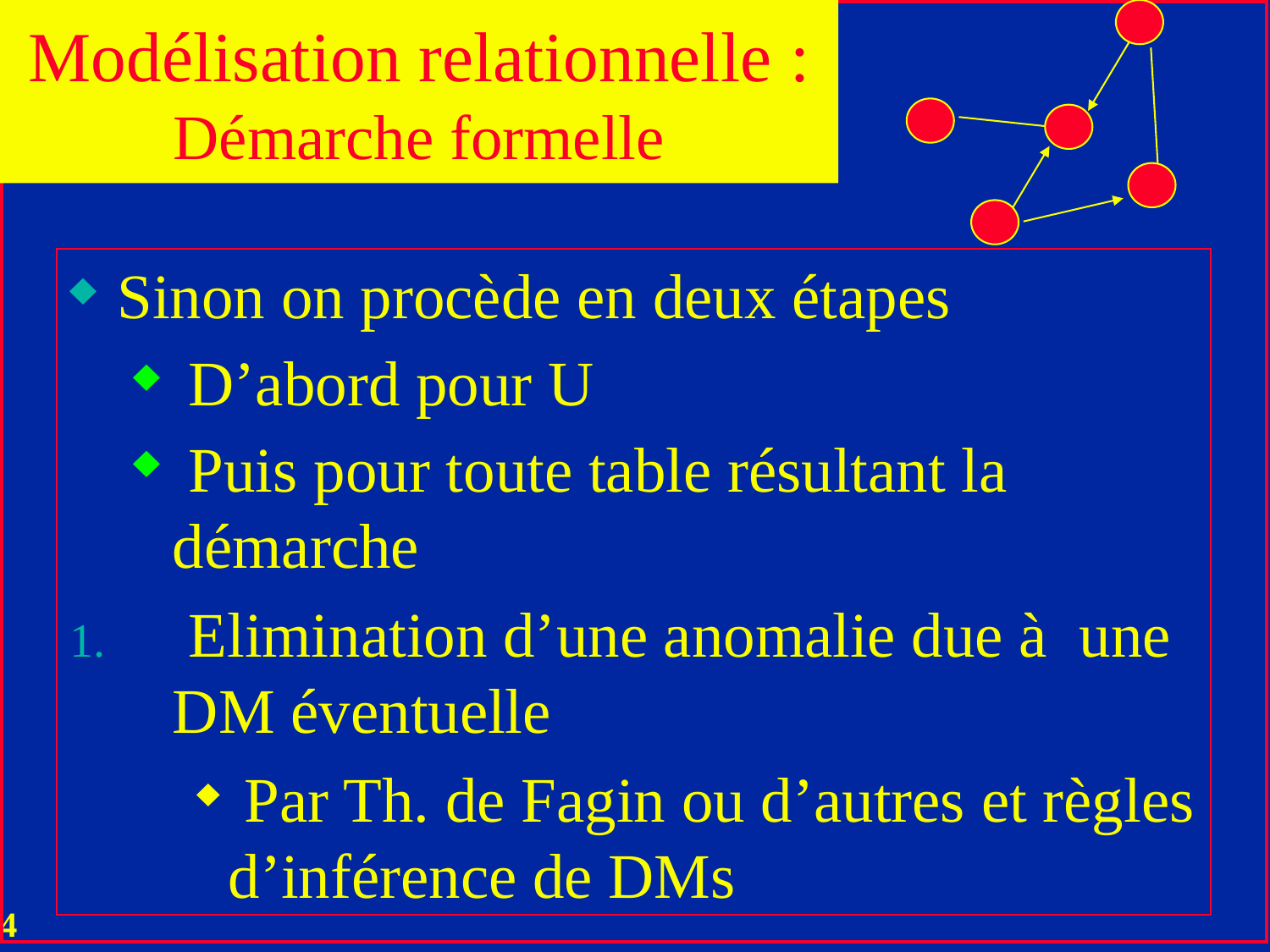

Modélisation relationnelle : Démarche formelle

Sinon on procède en deux étapes
 D’abord pour U
 Puis pour toute table résultant la démarche
 Elimination d’une anomalie due à  une DM éventuelle
 Par Th. de Fagin ou d’autres et règles d’inférence de DMs